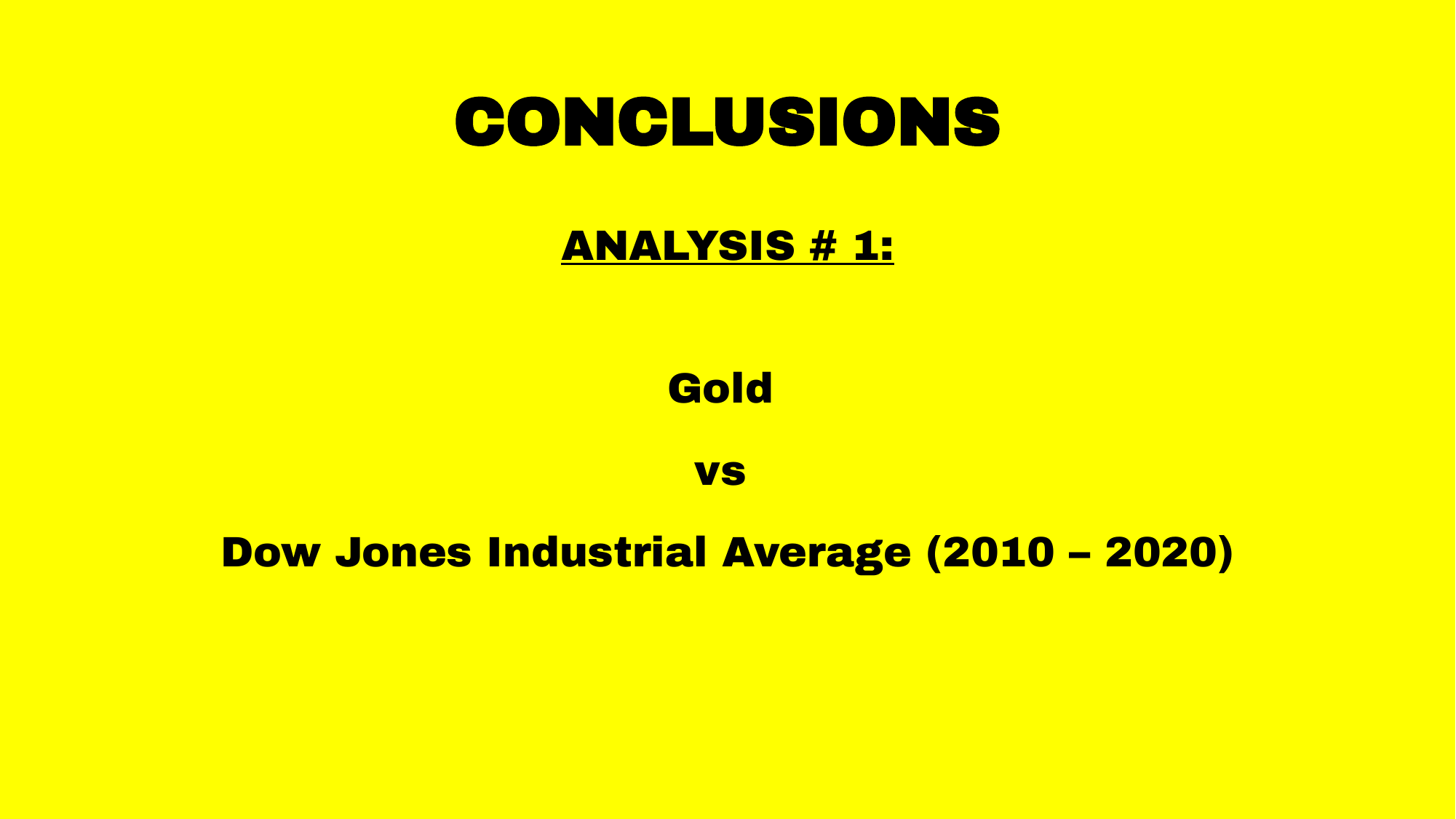

# CONCLUSIONS
ANALYSIS # 1:

Gold
vs
Dow Jones Industrial Average (2010 – 2020)